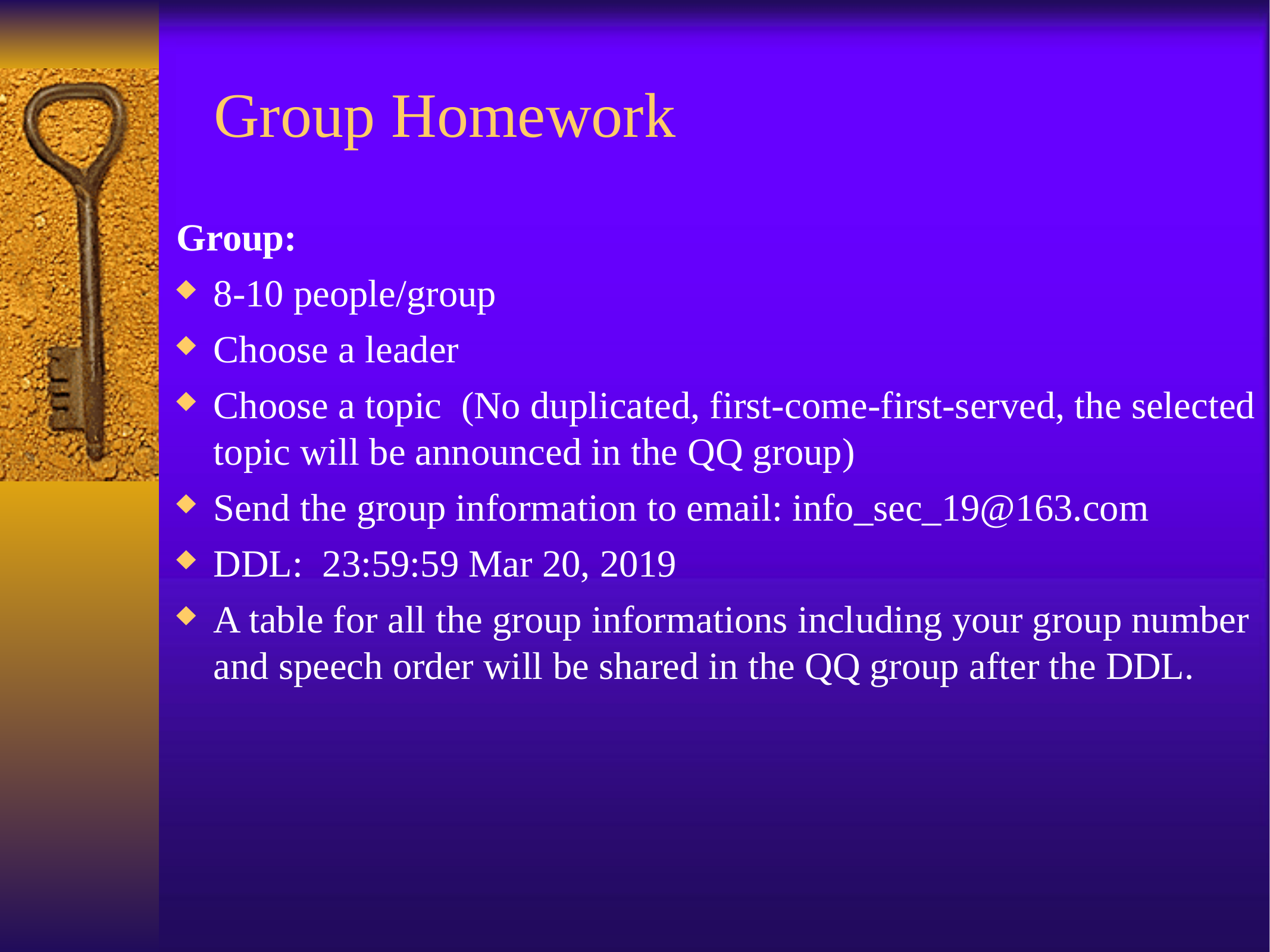

Group Homework
Group:
8-10 people/group
Choose a leader
Choose a topic  (No duplicated, first-come-first-served, the selected topic will be announced in the QQ group)
Send the group information to email: info_sec_19@163.com
DDL:  23:59:59 Mar 20, 2019
A table for all the group informations including your group number and speech order will be shared in the QQ group after the DDL.